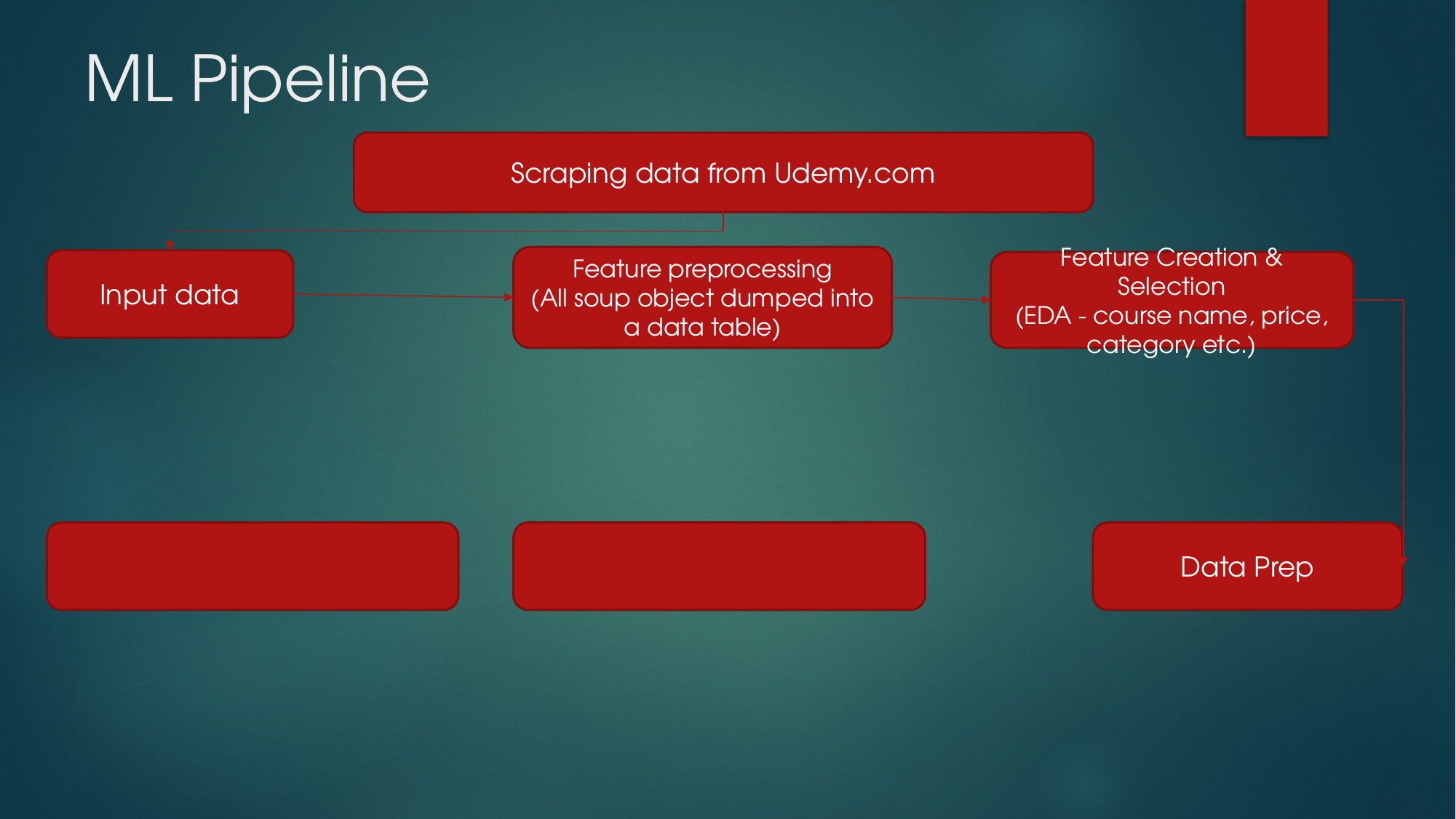

# ML Pipeline
Scraping data from Udemy.com
Feature preprocessing
(All soup object dumped into a data table)
Input data
Feature Creation & Selection
(EDA - course name, price, category etc.)

Data Prep